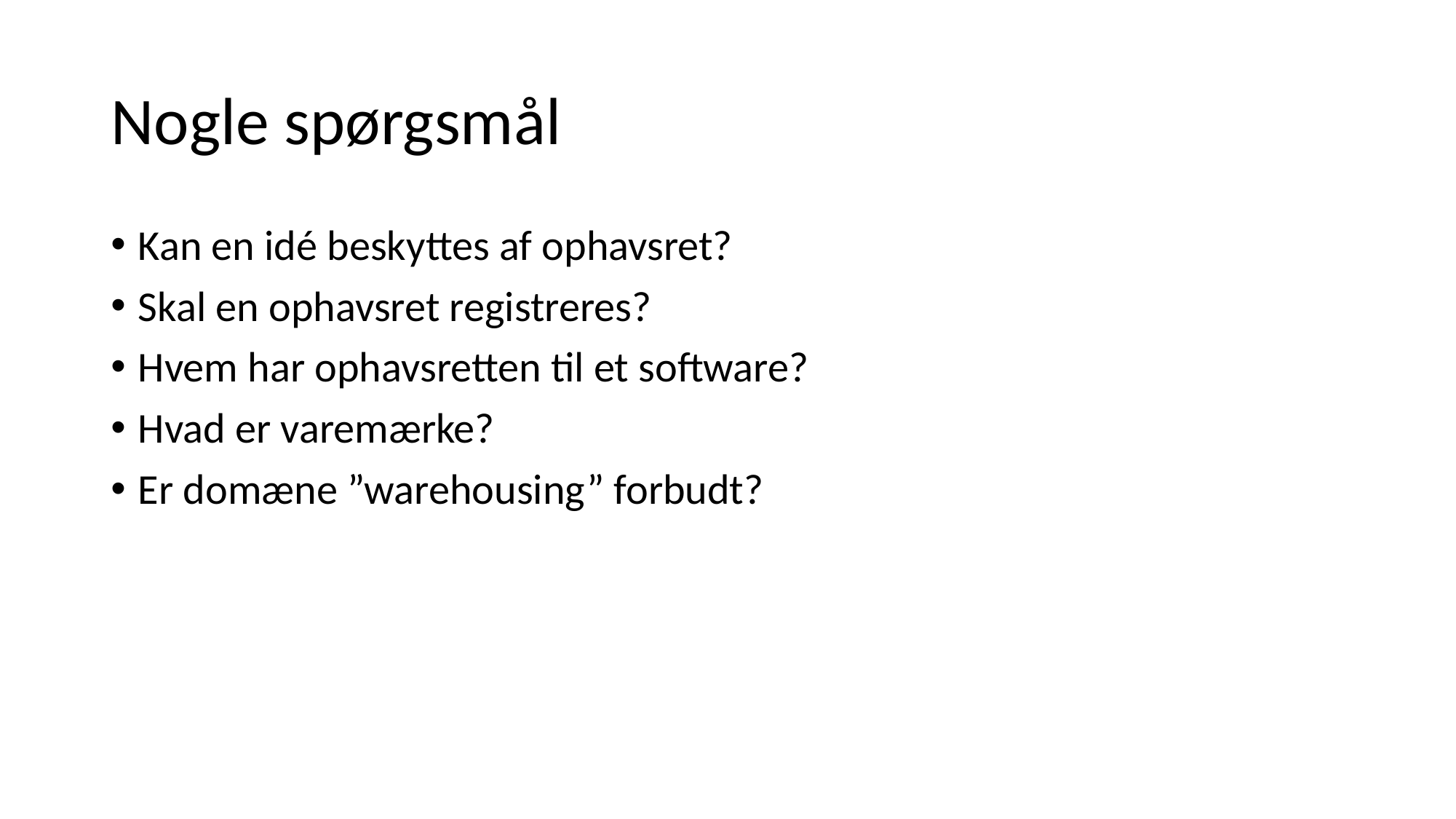

# Nogle spørgsmål
Kan en idé beskyttes af ophavsret?
Skal en ophavsret registreres?
Hvem har ophavsretten til et software?
Hvad er varemærke?
Er domæne ”warehousing” forbudt?